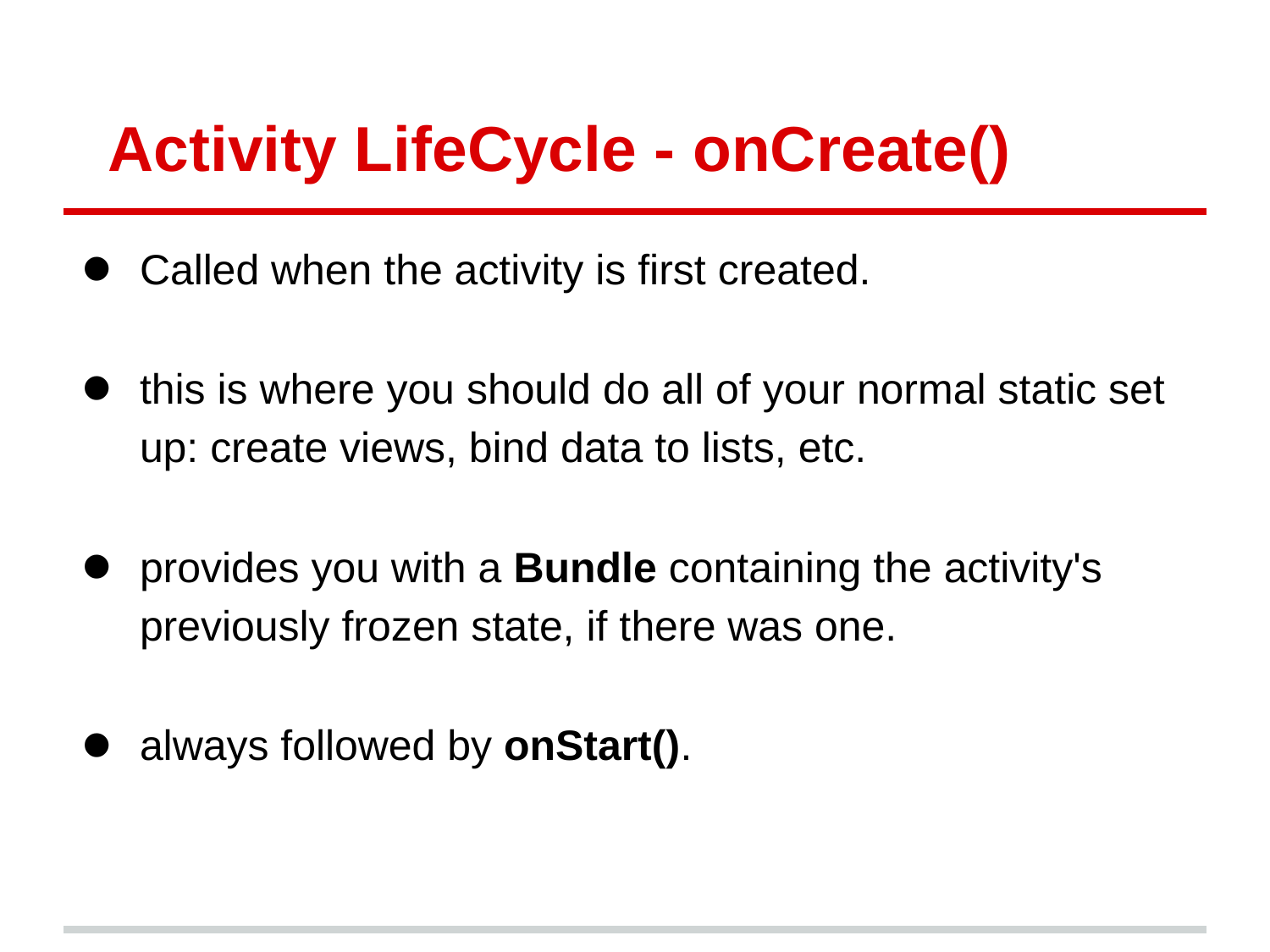

# Activity LifeCycle - onCreate()
Called when the activity is first created.

this is where you should do all of your normal static set up: create views, bind data to lists, etc.

provides you with a Bundle containing the activity's previously frozen state, if there was one.

always followed by onStart().